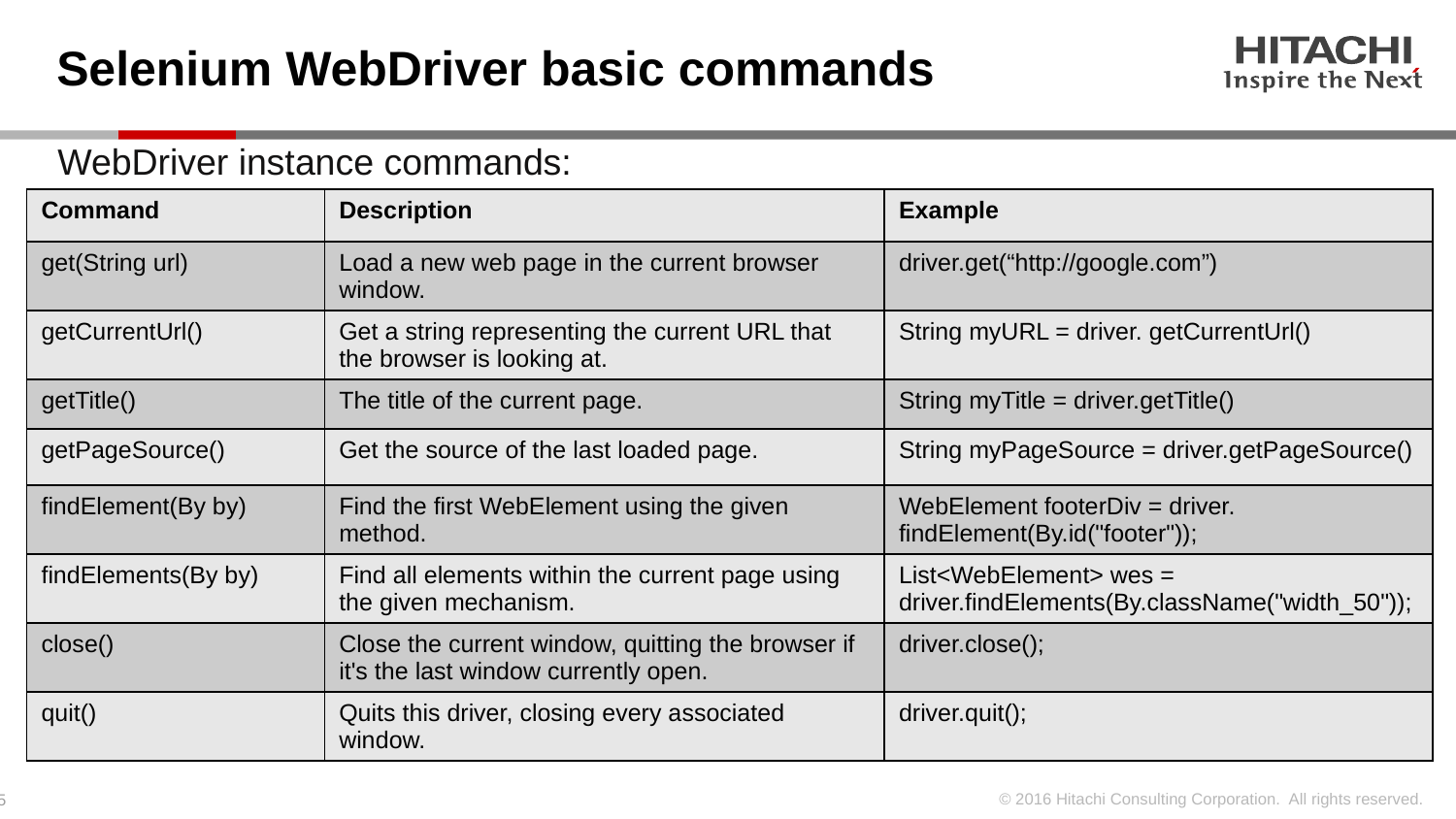

# Selenium WebDriver basic commands
WebDriver instance commands:

| Command | Description | Example |
| --- | --- | --- |
| get(String url) | Load a new web page in the current browser window. | driver.get(“http://google.com”) |
| getCurrentUrl() | Get a string representing the current URL that the browser is looking at. | String myURL = driver. getCurrentUrl() |
| getTitle() | The title of the current page. | String myTitle = driver.getTitle() |
| getPageSource() | Get the source of the last loaded page. | String myPageSource = driver.getPageSource() |
| findElement(By by) | Find the first WebElement using the given method. | WebElement footerDiv = driver. findElement(By.id("footer")); |
| findElements(By by) | Find all elements within the current page using the given mechanism. | List<WebElement> wes = driver.findElements(By.className("width\_50")); |
| close() | Close the current window, quitting the browser if it's the last window currently open. | driver.close(); |
| quit() | Quits this driver, closing every associated window. | driver.quit(); |